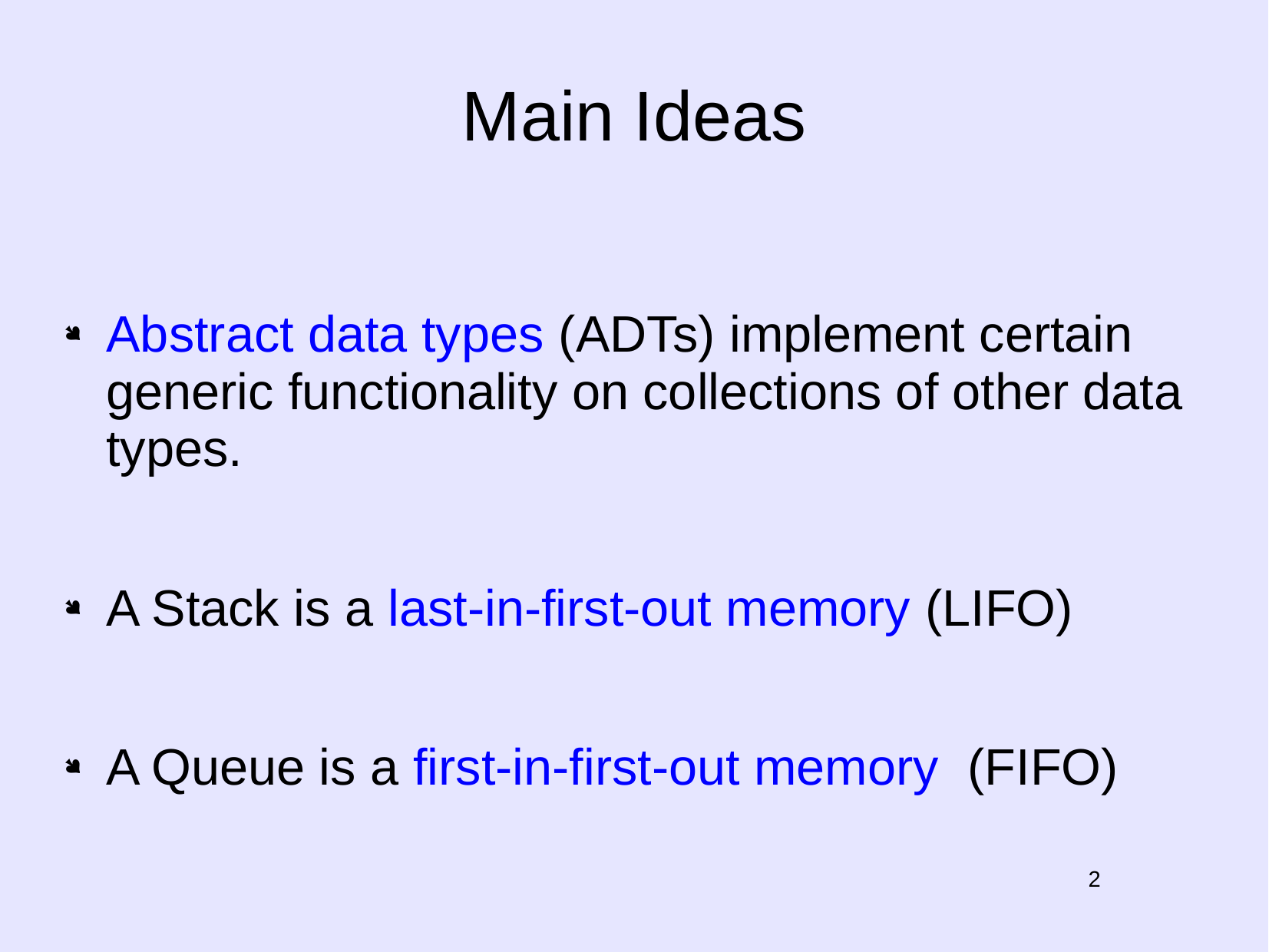

# Main Ideas

Abstract data types (ADTs) implement certain generic functionality on collections of other data types.

A Stack is a last-in-first-out memory (LIFO)

A Queue is a first-in-first-out memory  (FIFO)
2